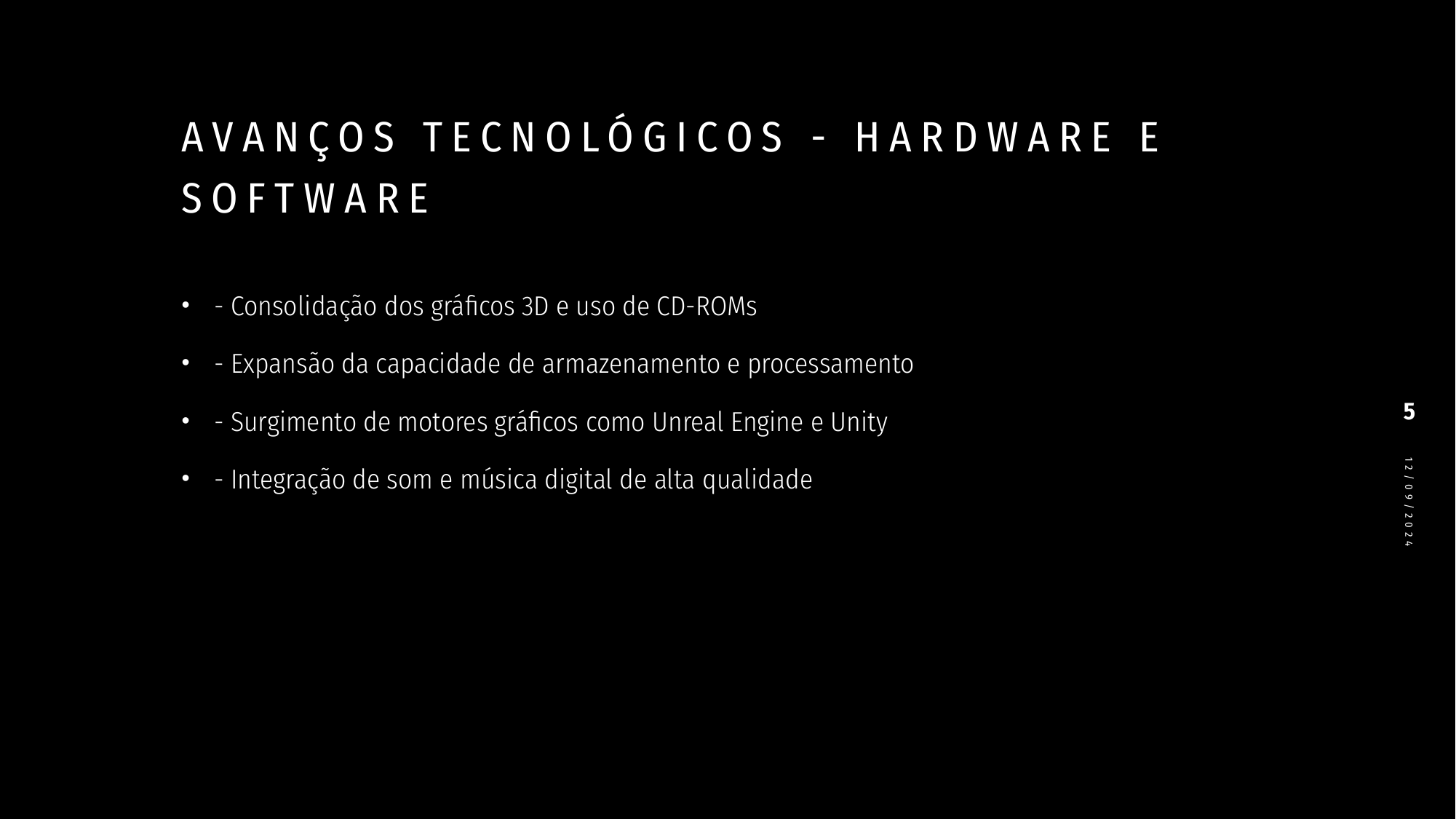

# Avanços Tecnológicos - Hardware e Software

- Consolidação dos gráficos 3D e uso de CD-ROMs
- Expansão da capacidade de armazenamento e processamento
- Surgimento de motores gráficos como Unreal Engine e Unity
- Integração de som e música digital de alta qualidade

5
12/09/2024